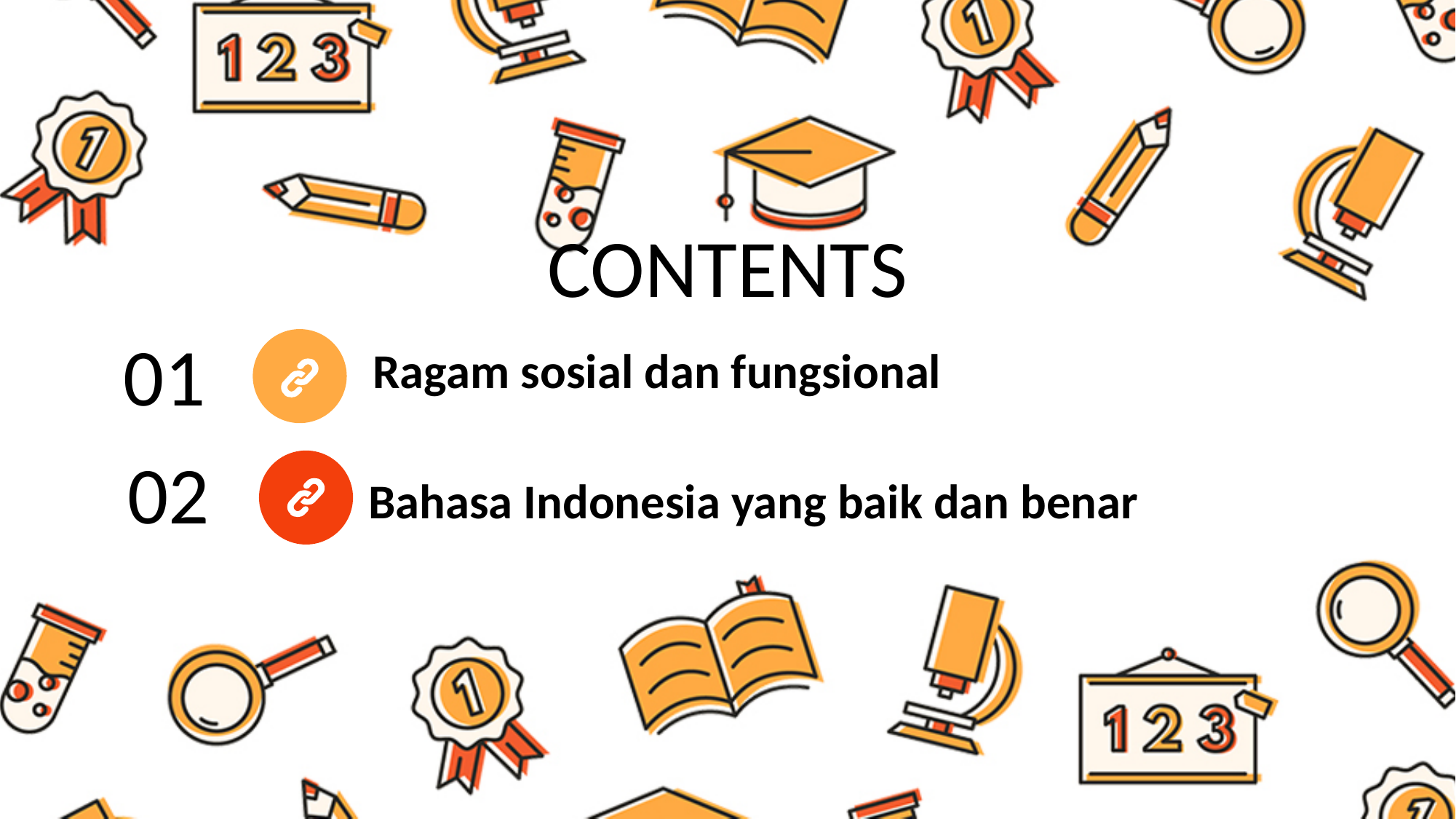

CONTENTS
01

    Ragam sosial dan fungsional

02

   Bahasa Indonesia yang baik dan benar